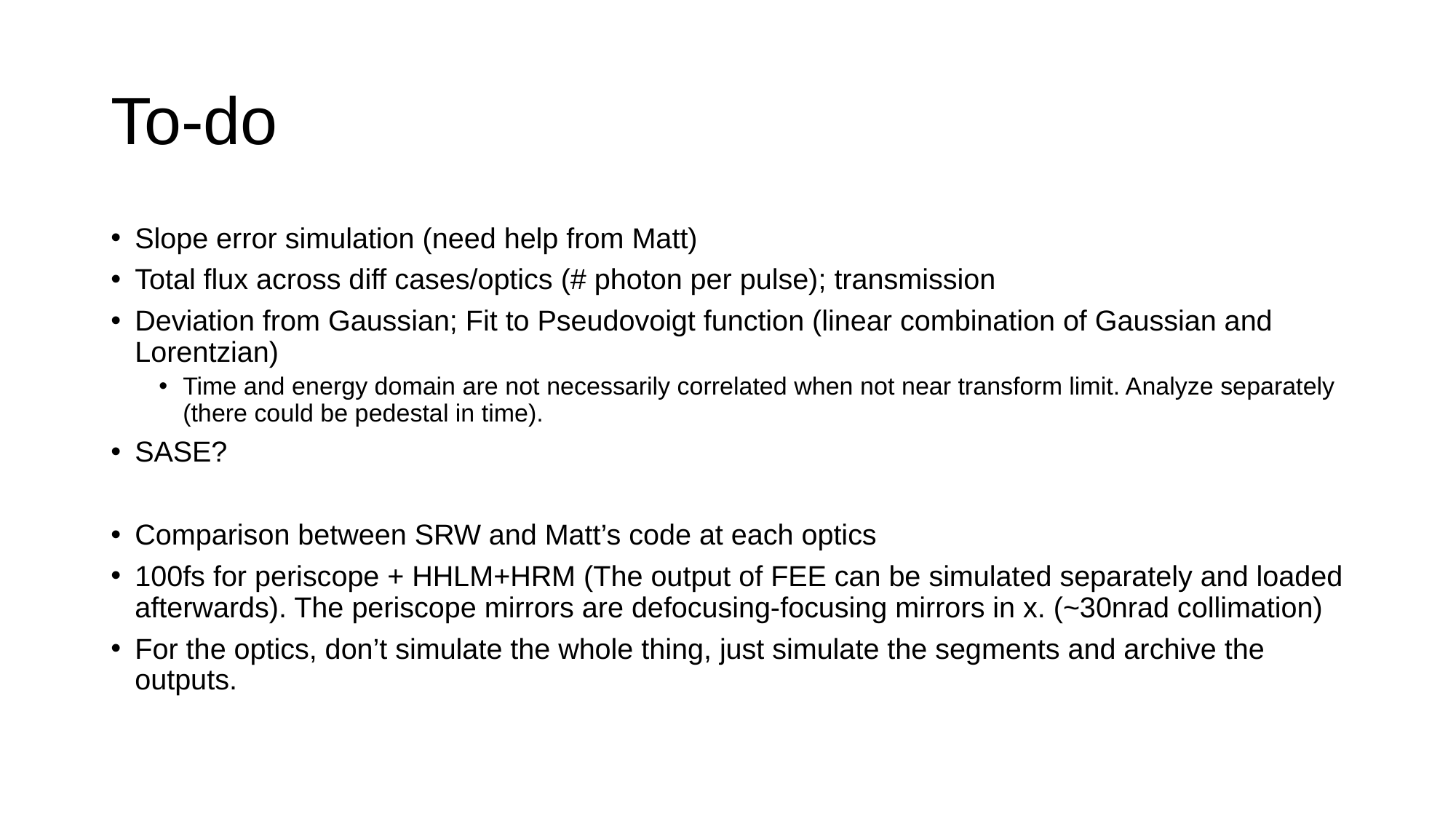

# To-do
Slope error simulation (need help from Matt)
Total flux across diff cases/optics (# photon per pulse); transmission
Deviation from Gaussian; Fit to Pseudovoigt function (linear combination of Gaussian and Lorentzian)
Time and energy domain are not necessarily correlated when not near transform limit. Analyze separately (there could be pedestal in time).
SASE?

Comparison between SRW and Matt’s code at each optics
100fs for periscope + HHLM+HRM (The output of FEE can be simulated separately and loaded afterwards). The periscope mirrors are defocusing-focusing mirrors in x. (~30nrad collimation)
For the optics, don’t simulate the whole thing, just simulate the segments and archive the outputs.